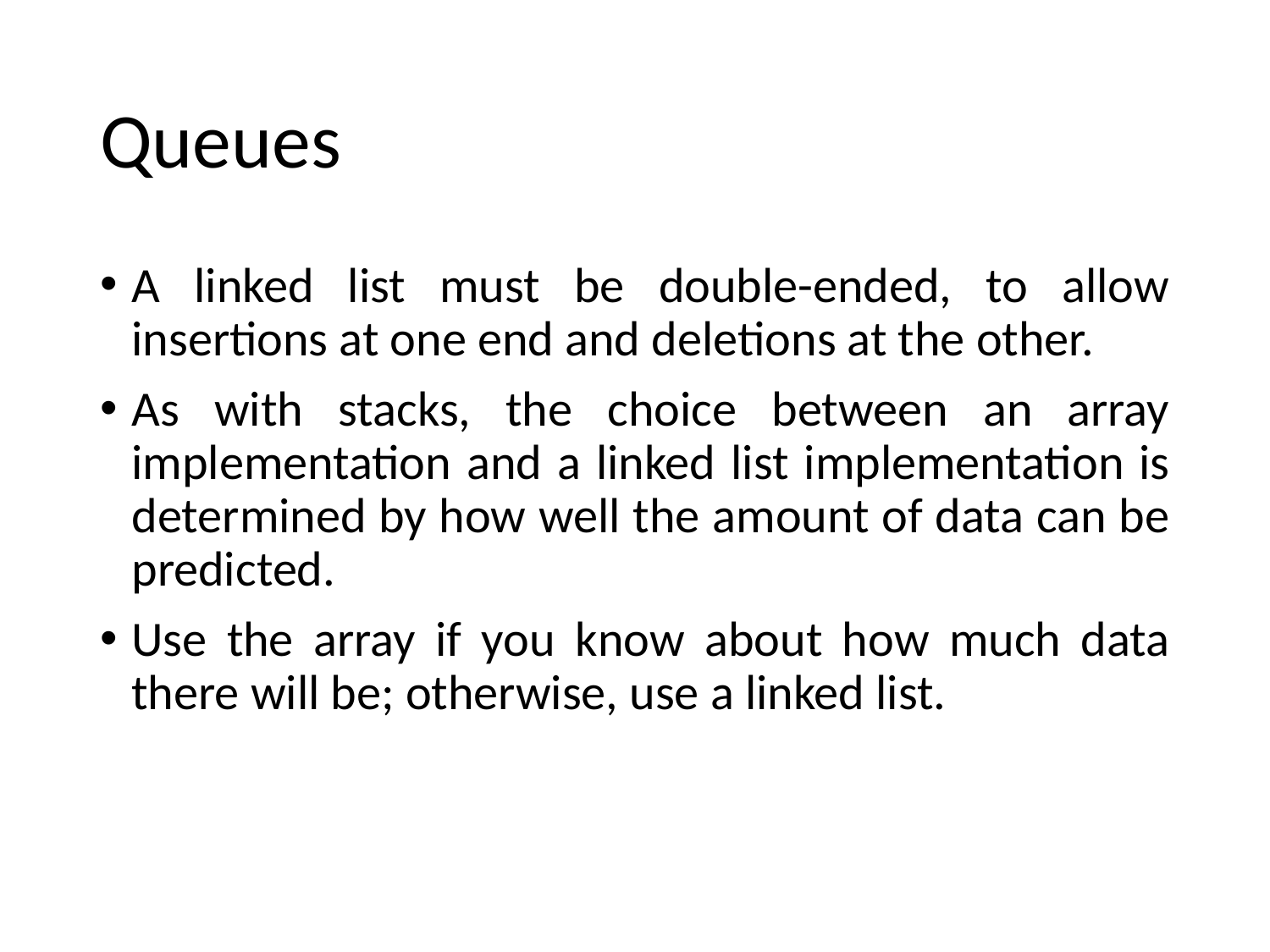

# Queues
A linked list must be double-ended, to allow insertions at one end and deletions at the other.
As with stacks, the choice between an array implementation and a linked list implementation is determined by how well the amount of data can be predicted.
Use the array if you know about how much data there will be; otherwise, use a linked list.